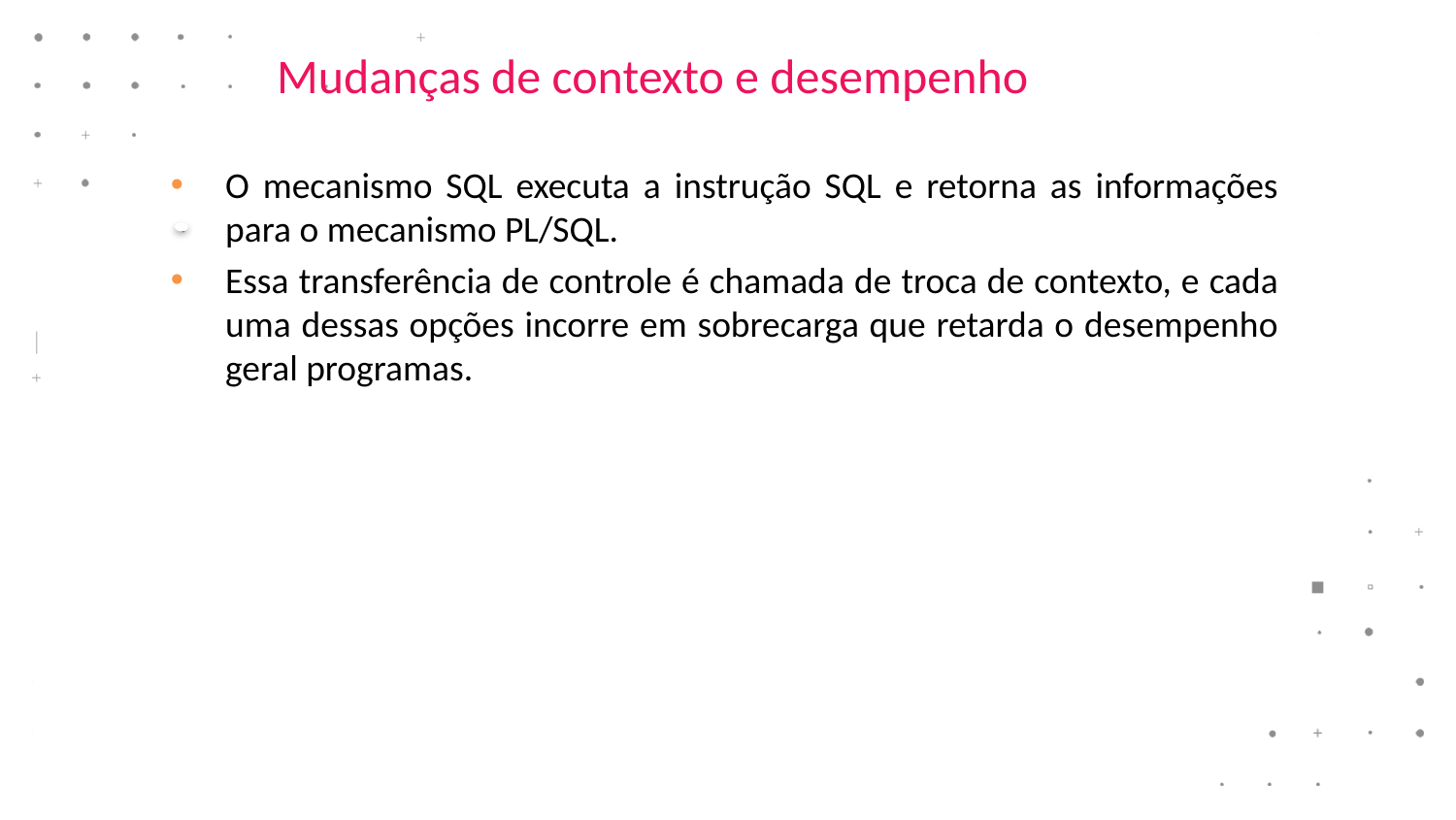

# Mudanças de contexto e desempenho
O mecanismo SQL executa a instrução SQL e retorna as informações para o mecanismo PL/SQL.
Essa transferência de controle é chamada de troca de contexto, e cada uma dessas opções incorre em sobrecarga que retarda o desempenho geral programas.